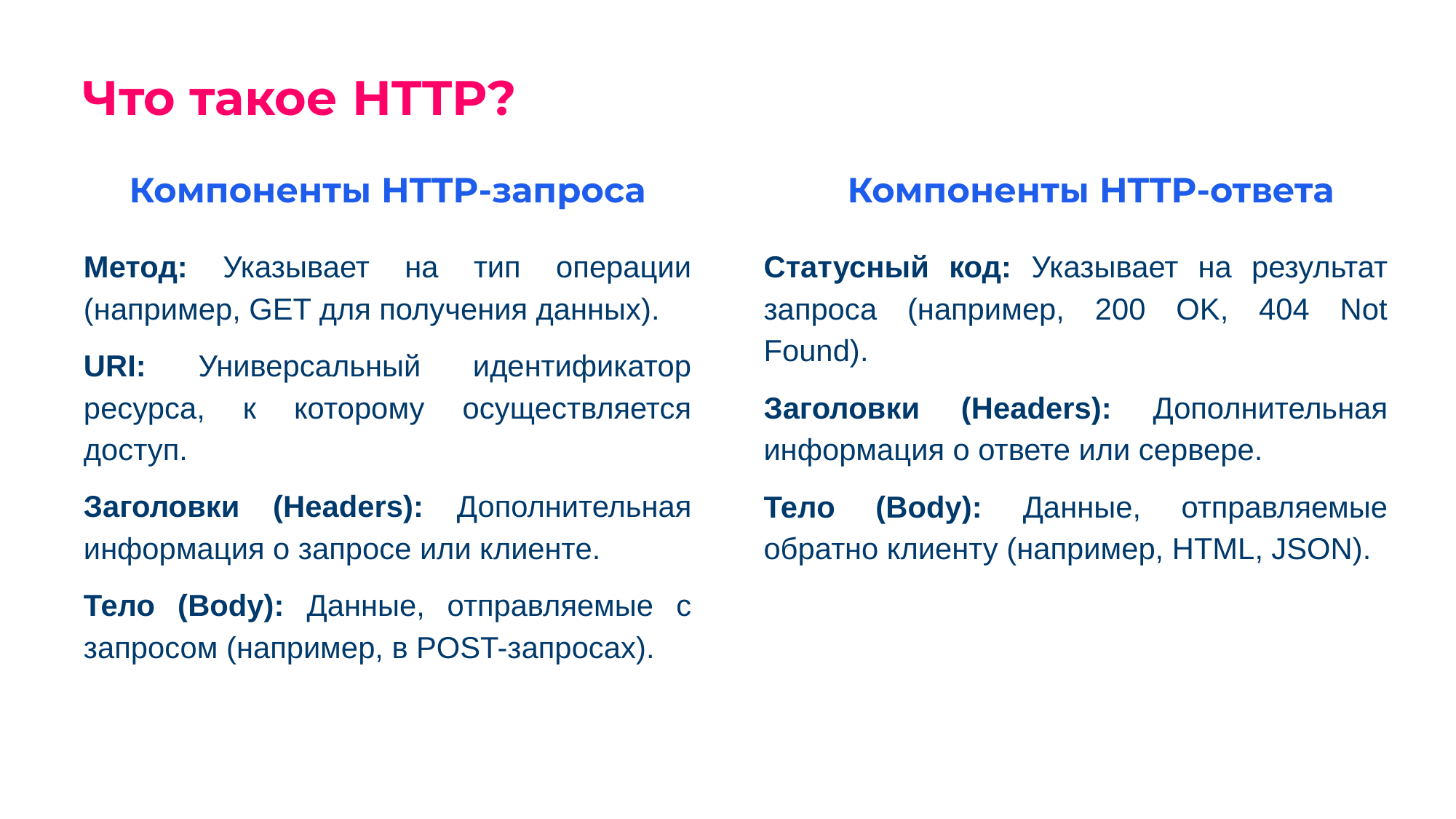

Что такое HTTP?
Компоненты HTTP-запроса
Компоненты HTTP-ответа
Метод: Указывает на тип операции (например, GET для получения данных).
URI: Универсальный идентификатор ресурса, к которому осуществляется доступ.
Заголовки (Headers): Дополнительная информация о запросе или клиенте.
Тело (Body): Данные, отправляемые с запросом (например, в POST-запросах).
Статусный код: Указывает на результат запроса (например, 200 OK, 404 Not Found).
Заголовки (Headers): Дополнительная информация о ответе или сервере.
Тело (Body): Данные, отправляемые обратно клиенту (например, HTML, JSON).